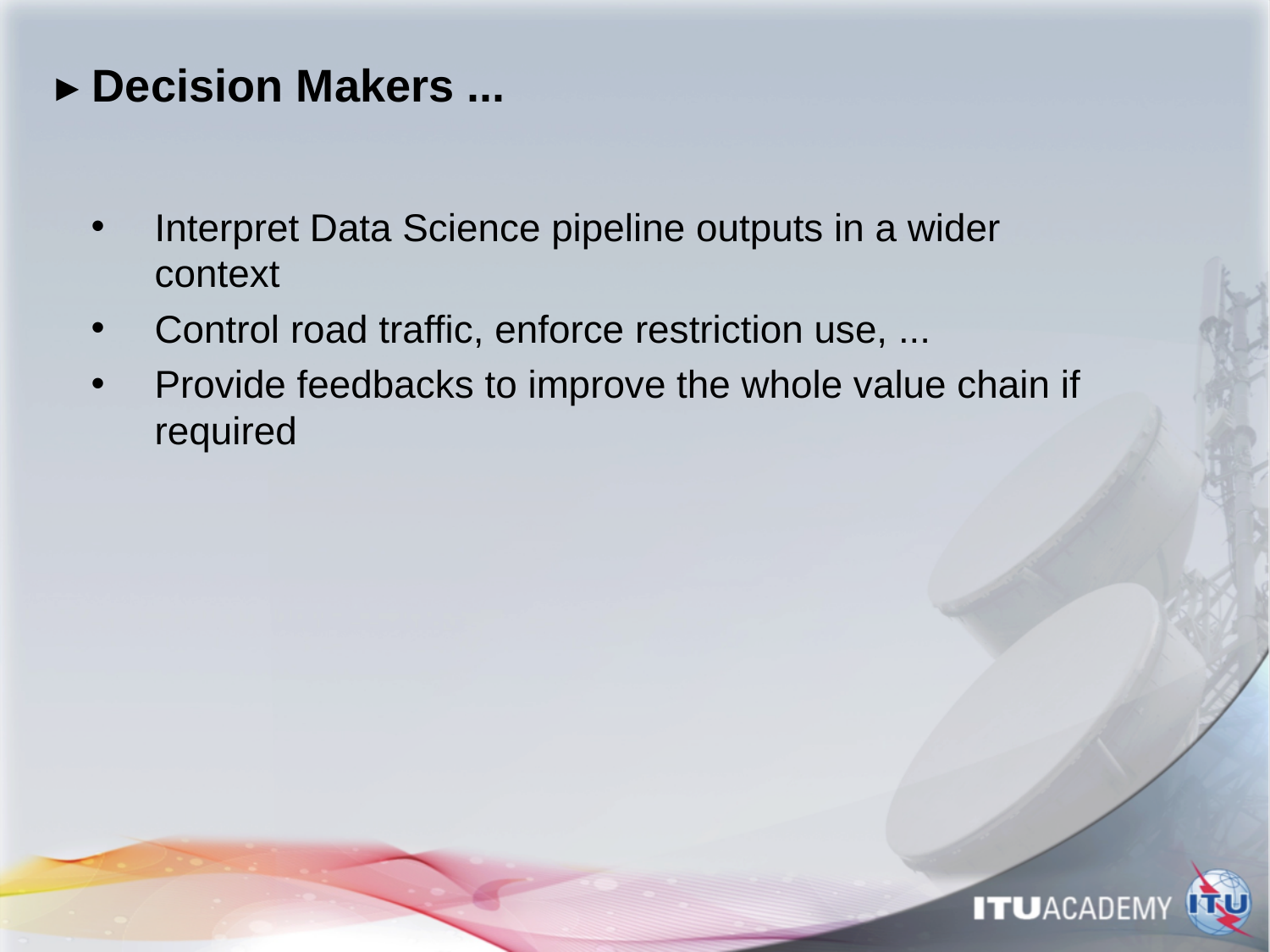

# ▸ Decision Makers ...
Interpret Data Science pipeline outputs in a wider context
Control road traffic, enforce restriction use, ...
Provide feedbacks to improve the whole value chain if required